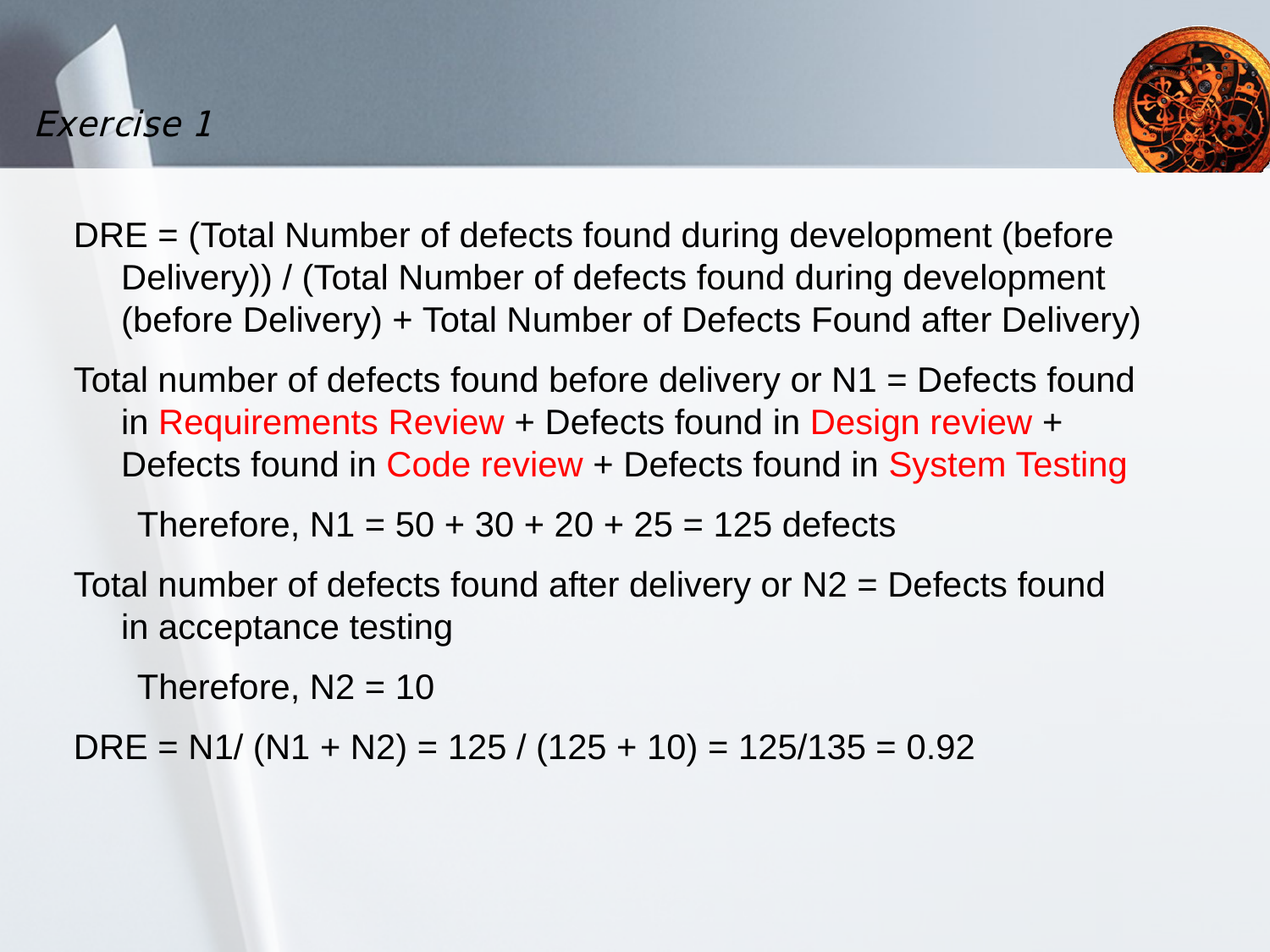

Exercise 1
DRE = (Total Number of defects found during development (before Delivery)) / (Total Number of defects found during development (before Delivery) + Total Number of Defects Found after Delivery)
Total number of defects found before delivery or N1 = Defects found in Requirements Review + Defects found in Design review + Defects found in Code review + Defects found in System Testing
Therefore, N1 = 50 + 30 + 20 + 25 = 125 defects
Total number of defects found after delivery or N2 = Defects found in acceptance testing
Therefore, N2 = 10
DRE = N1/ (N1 + N2) = 125 / (125 + 10) = 125/135 = 0.92